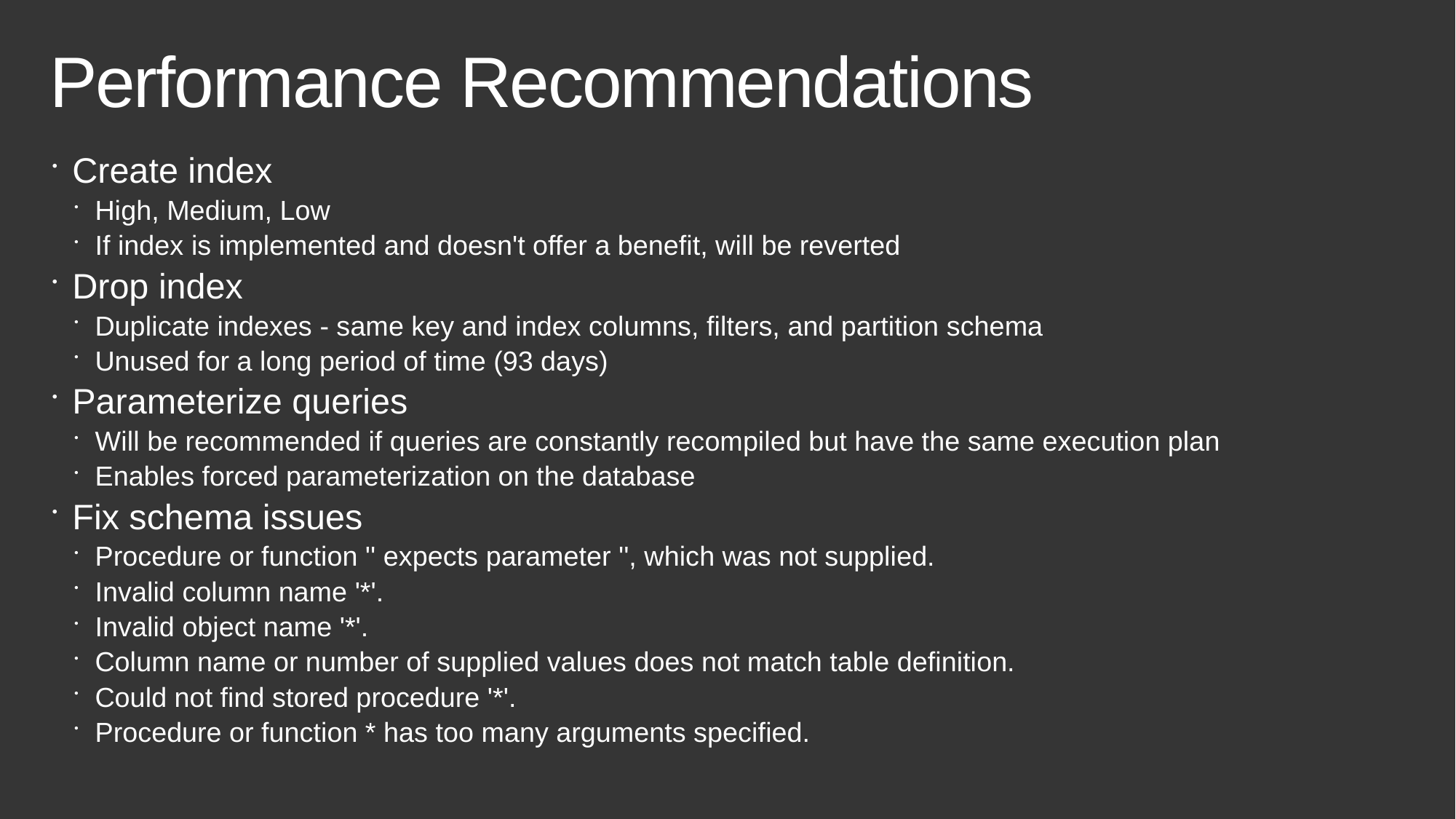

# Performance Recommendations
Create index
High, Medium, Low
If index is implemented and doesn't offer a benefit, will be reverted
Drop index
Duplicate indexes - same key and index columns, filters, and partition schema
Unused for a long period of time (93 days)
Parameterize queries
Will be recommended if queries are constantly recompiled but have the same execution plan
Enables forced parameterization on the database
Fix schema issues
Procedure or function '' expects parameter '', which was not supplied.
Invalid column name '*'.
Invalid object name '*'.
Column name or number of supplied values does not match table definition.
Could not find stored procedure '*'.
Procedure or function * has too many arguments specified.